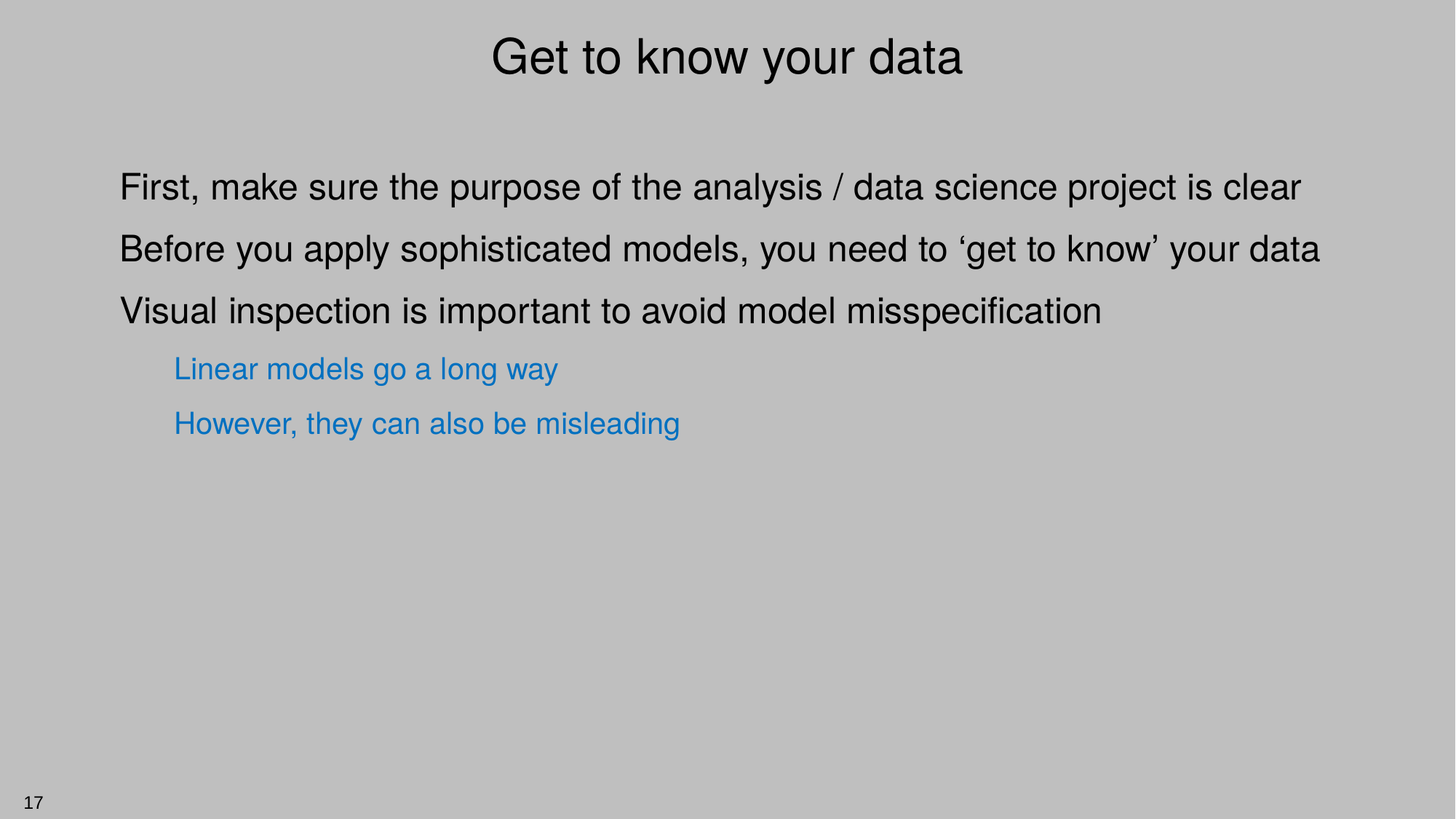

# Get to know your data
First, make sure the purpose of the analysis / data science project is clear
Before you apply sophisticated models, you need to ‘get to know’ your data
Visual inspection is important to avoid model misspecification
Linear models go a long way
However, they can also be misleading